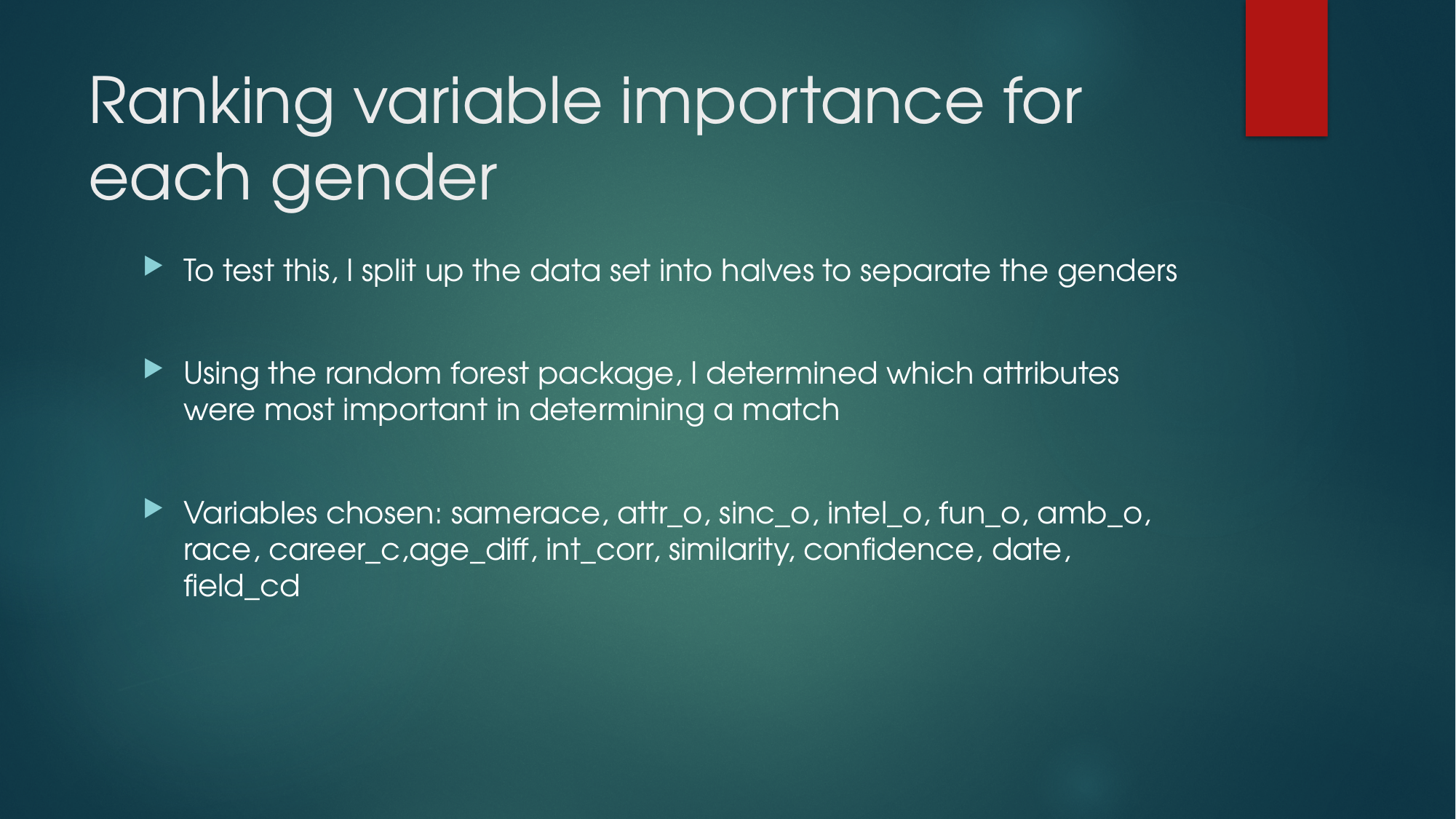

# Ranking variable importance for each gender
To test this, I split up the data set into halves to separate the genders

Using the random forest package, I determined which attributes were most important in determining a match

Variables chosen: samerace, attr_o, sinc_o, intel_o, fun_o, amb_o, race, career_c,age_diff, int_corr, similarity, confidence, date, field_cd